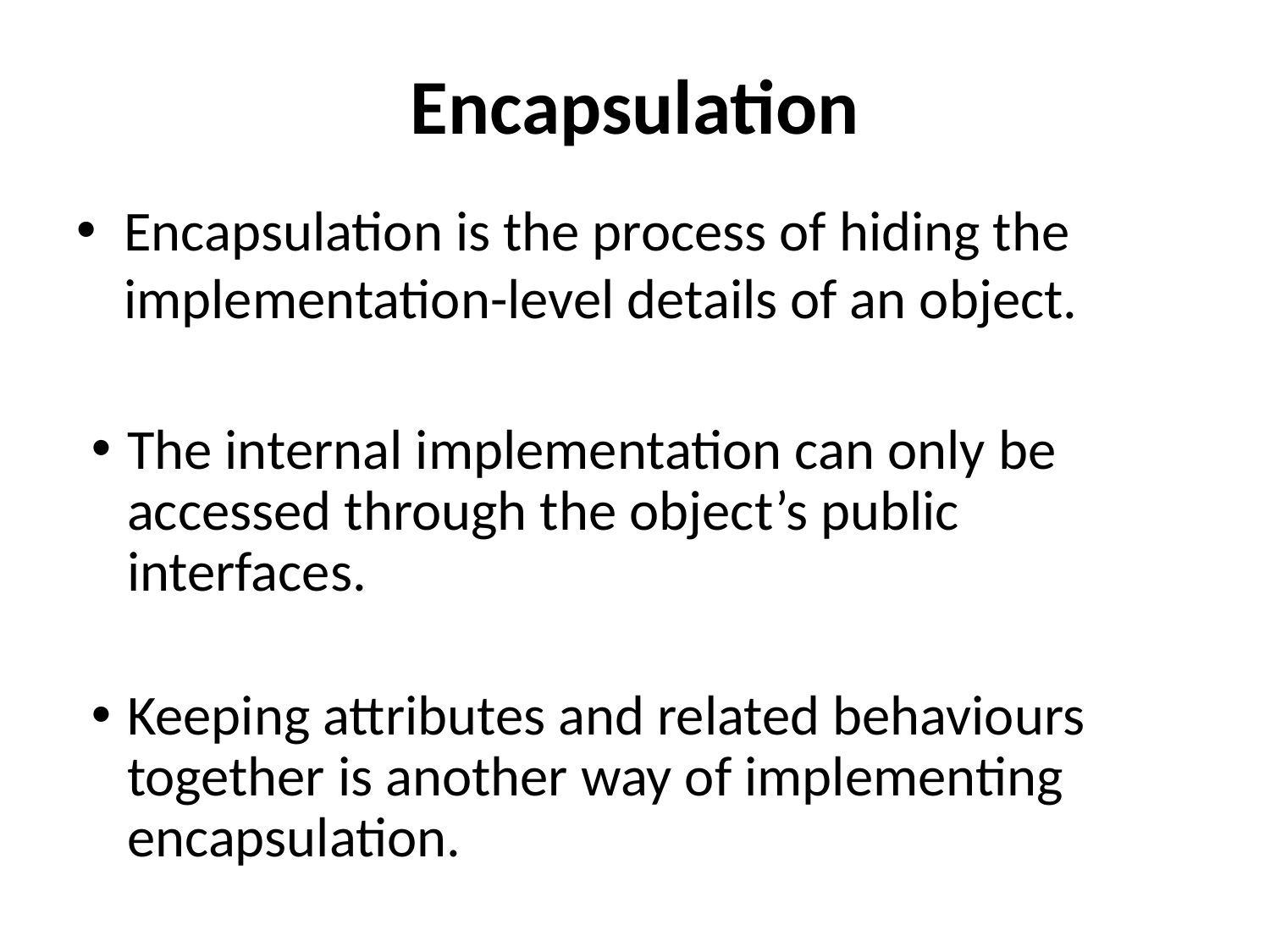

# Encapsulation
Encapsulation is the process of hiding the implementation-level details of an object.

The internal implementation can only be accessed through the object’s public interfaces.

Keeping attributes and related behaviours together is another way of implementing encapsulation.